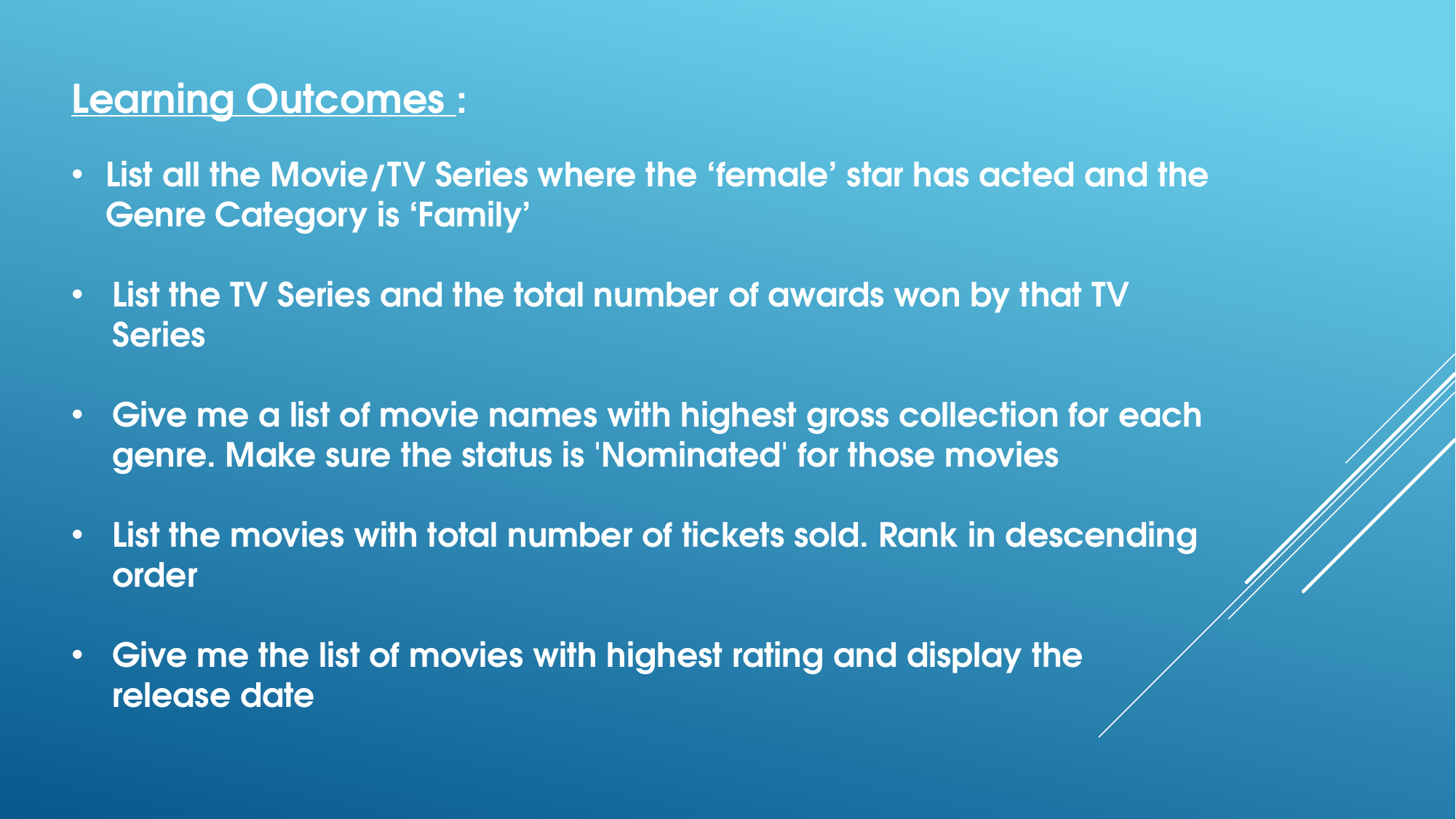

Learning Outcomes :

List all the Movie/TV Series where the ‘female’ star has acted and the Genre Category is ‘Family’

List the TV Series and the total number of awards won by that TV Series

Give me a list of movie names with highest gross collection for each genre. Make sure the status is 'Nominated' for those movies

List the movies with total number of tickets sold. Rank in descending order

Give me the list of movies with highest rating and display the release date